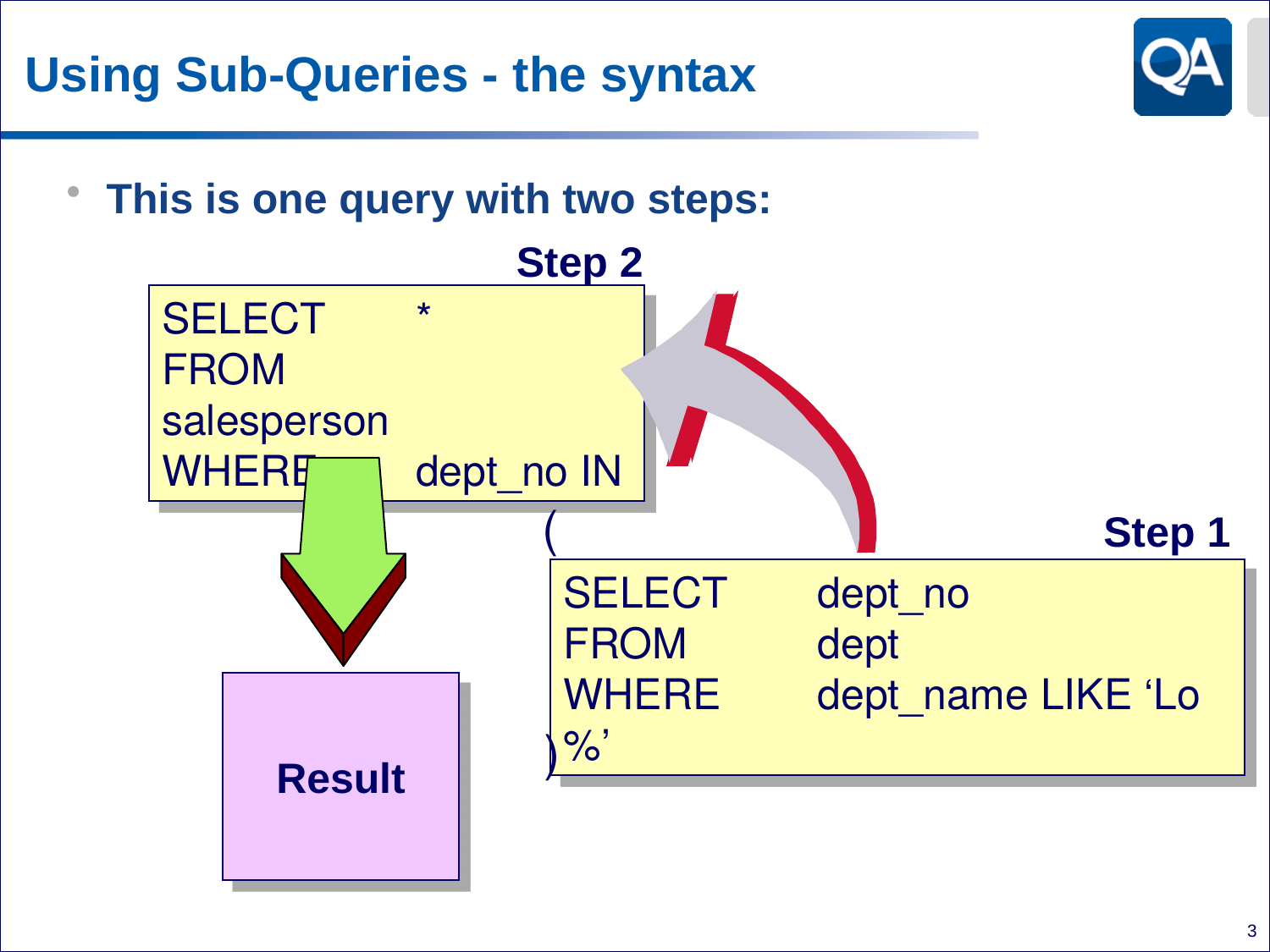

# Using Sub-Queries - the syntax

This is one query with two steps:
Step 2
SELECT 	*
FROM 	salesperson
WHERE 	dept_no IN

(
Step 1
SELECT 	dept_no
FROM 	dept
WHERE 	dept_name LIKE ‘Lo%’

Result

)